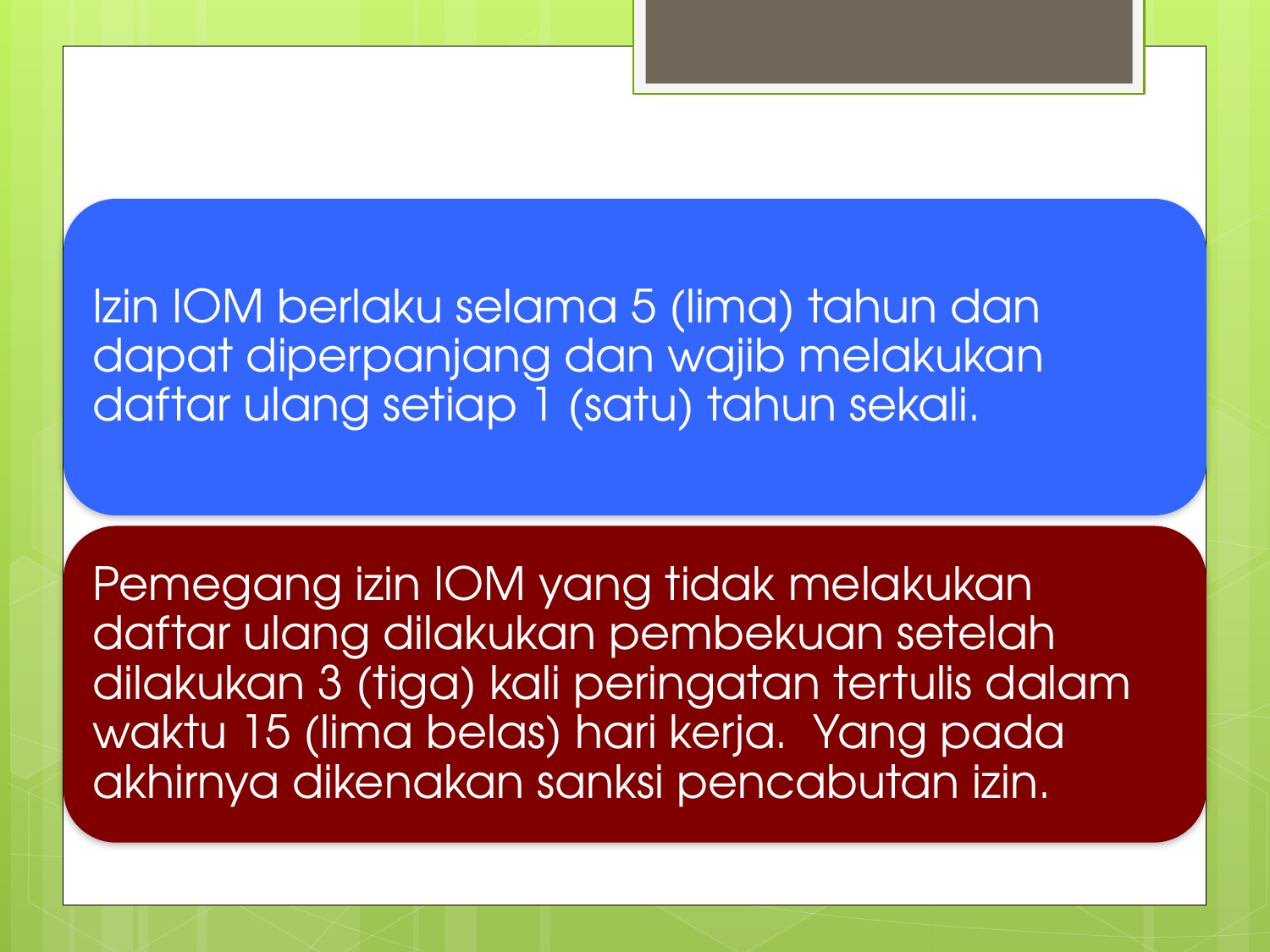

Izin IOM berlaku selama 5 (lima) tahun dan dapat diperpanjang dan wajib melakukan daftar ulang setiap 1 (satu) tahun sekali.
Pemegang izin IOM yang tidak melakukan daftar ulang dilakukan pembekuan setelah dilakukan 3 (tiga) kali peringatan tertulis dalam waktu 15 (lima belas) hari kerja.  Yang pada akhirnya dikenakan sanksi pencabutan izin.